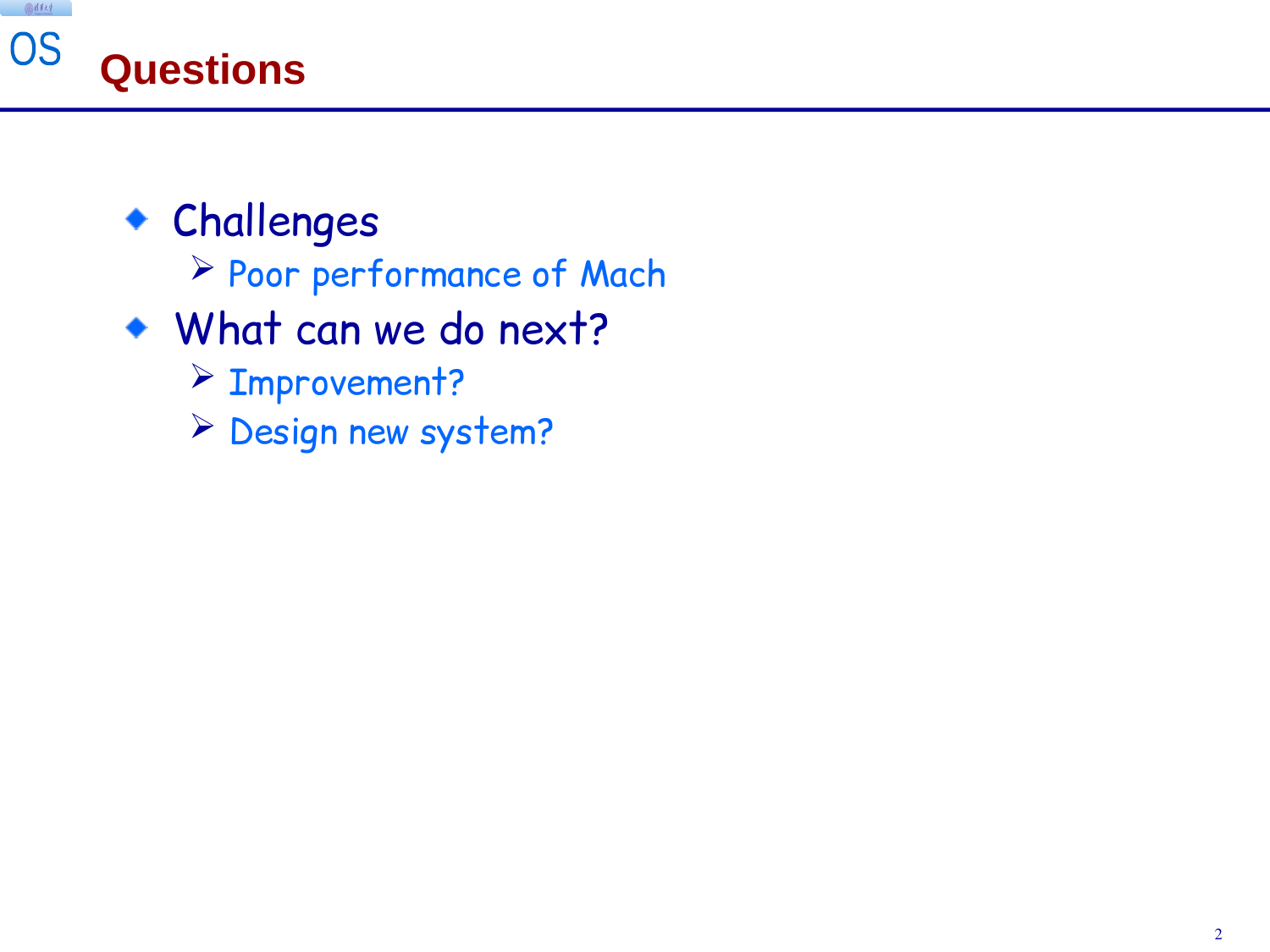

# Questions
Challenges
Poor performance of Mach
What can we do next?
Improvement?
Design new system?